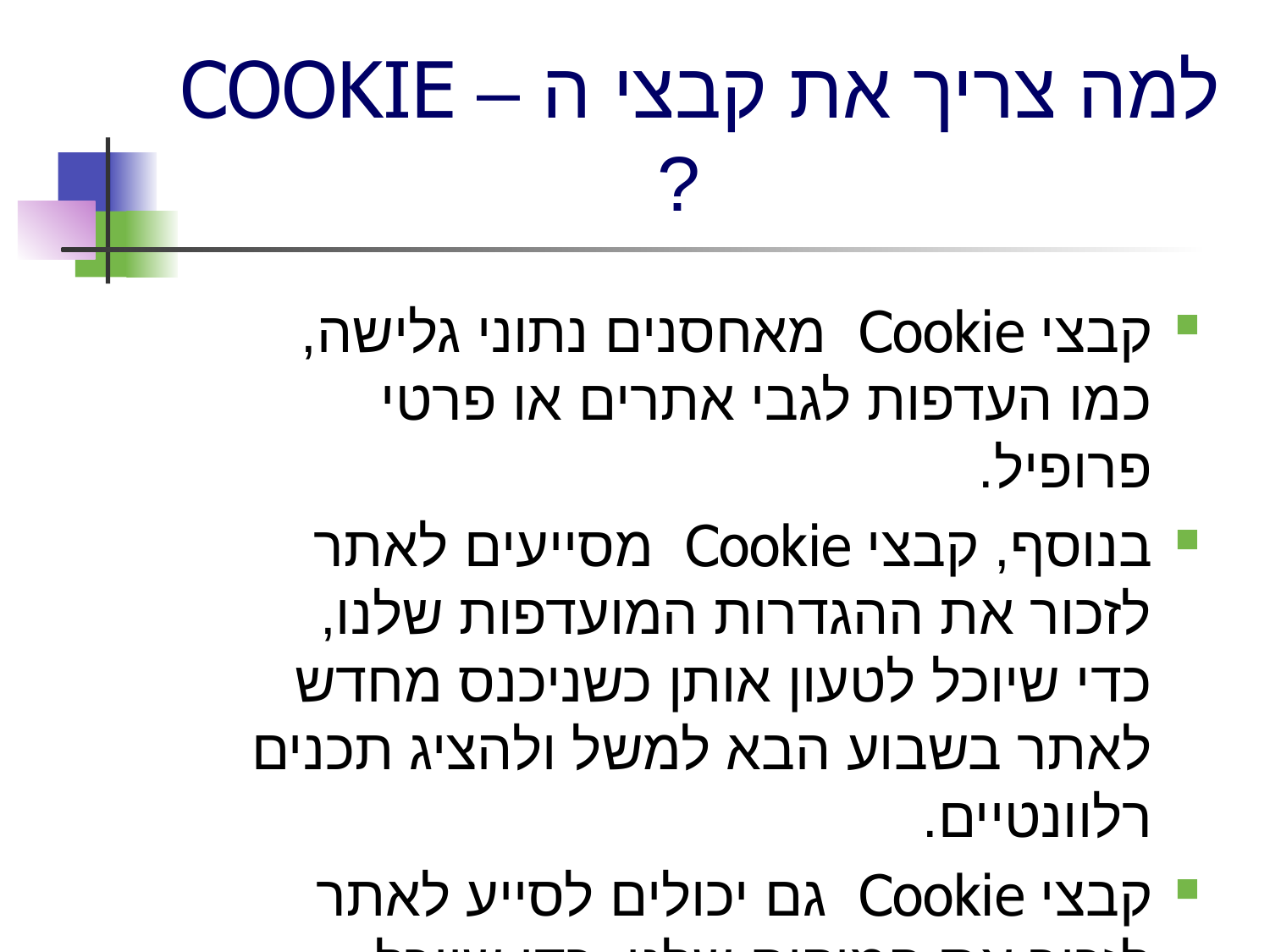

# למה צריך את קבצי ה – COOKIE   ?
קבצי Cookie  מאחסנים נתוני גלישה, כמו העדפות לגבי אתרים או פרטי פרופיל.
בנוסף, קבצי Cookie  מסייעים לאתר לזכור את ההגדרות המועדפות שלנו, כדי שיוכל לטעון אותן כשניכנס מחדש לאתר בשבוע הבא למשל ולהציג תכנים רלוונטיים.
קבצי Cookie  גם יכולים לסייע לאתר לזכור את המיקום שלנו, כדי שיוכל לספק לנו תוכן רלוונטי למיקומנו, כמו מזג האוויר.
קבצי  Cookie הן קבצי טקסט ששמורים על מחשב הלקוח.
יש 3 שלבים של זיהו משתמש חוזר:
סקריפט של שרת שולח  cookiesלדפדפן, למשל שם, תעודת זהות.
הדפדפן שומר את המידע לשימוש עתידי.
כשבפעם הבאה הדפדפן שולח בקשה לשרת הוא שולח את ה-cookies לשרת, והשרת משתמש במידע שיושב ב- cookiesלצורך זיהוי משתמש.